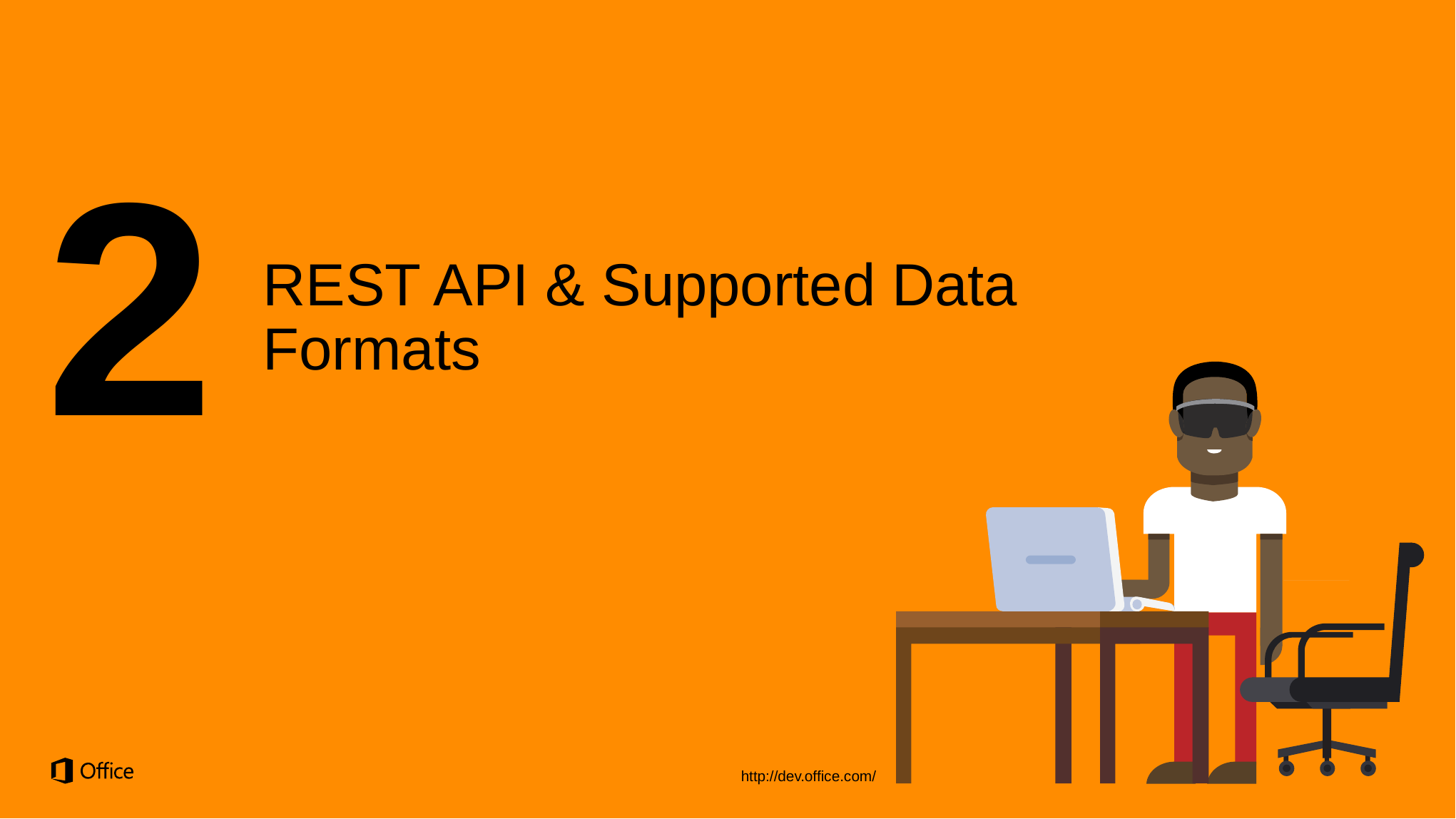

2
REST API & Supported Data Formats